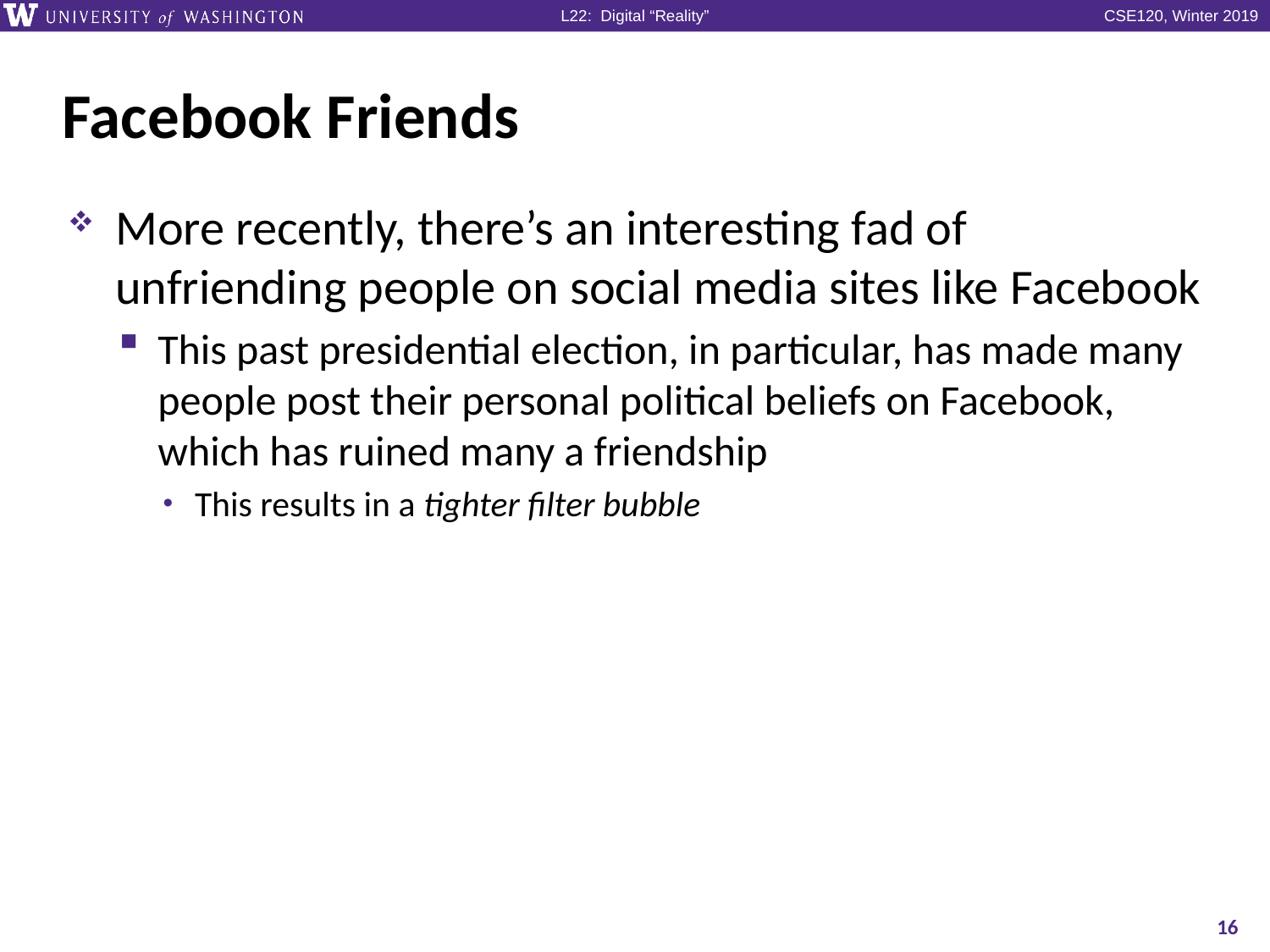

# Facebook Friends
More recently, there’s an interesting fad of unfriending people on social media sites like Facebook
This past presidential election, in particular, has made many people post their personal political beliefs on Facebook, which has ruined many a friendship
This results in a tighter filter bubble

16